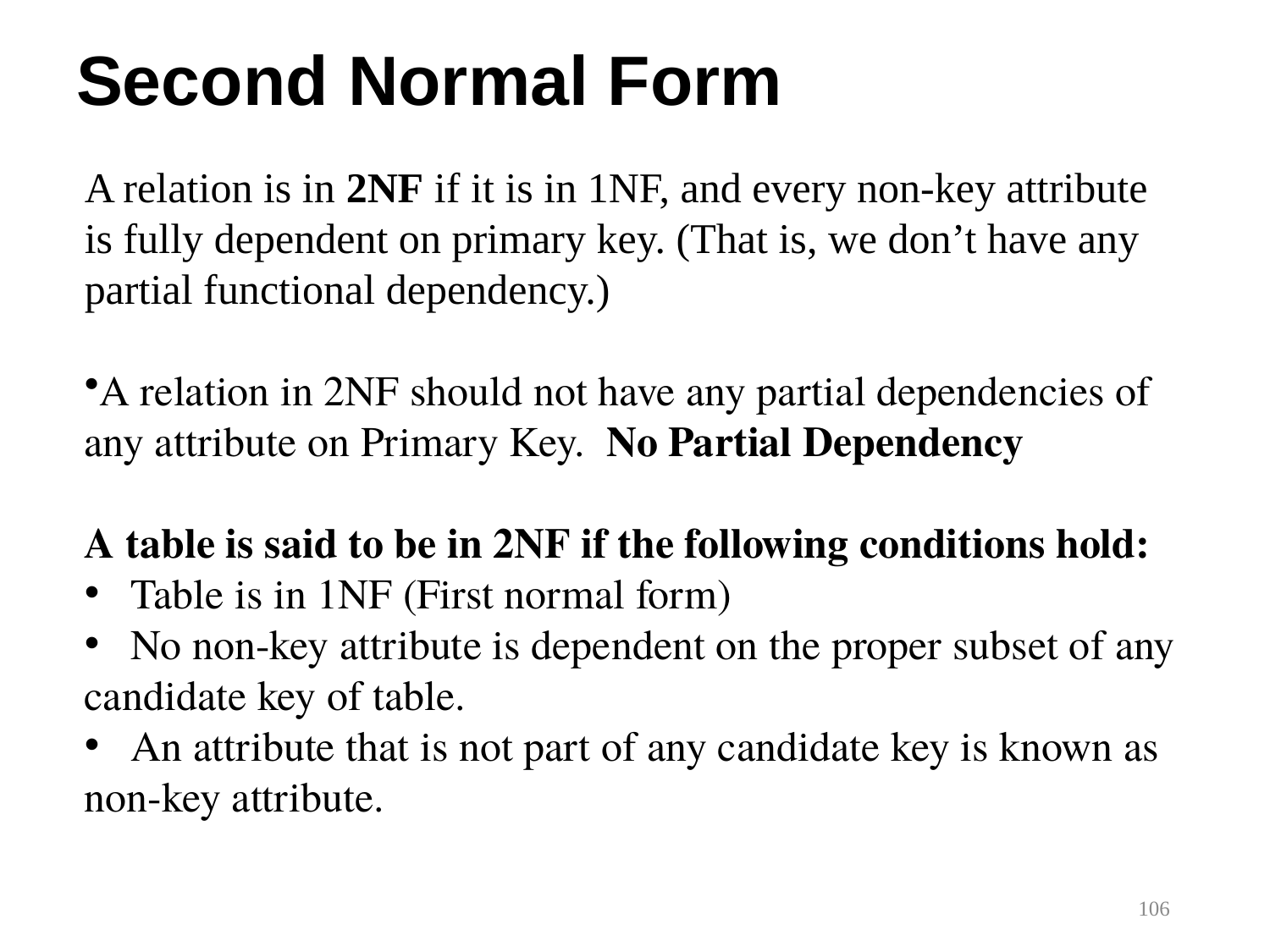

# Second Normal Form
A relation is in 2NF if it is in 1NF, and every non-key attribute is fully dependent on primary key. (That is, we don’t have any partial functional dependency.)

A relation in 2NF should not have any partial dependencies of any attribute on Primary Key.  No Partial Dependency

A table is said to be in 2NF if the following conditions hold:
   Table is in 1NF (First normal form)
   No non-key attribute is dependent on the proper subset of any candidate key of table.
   An attribute that is not part of any candidate key is known as non-key attribute.
106